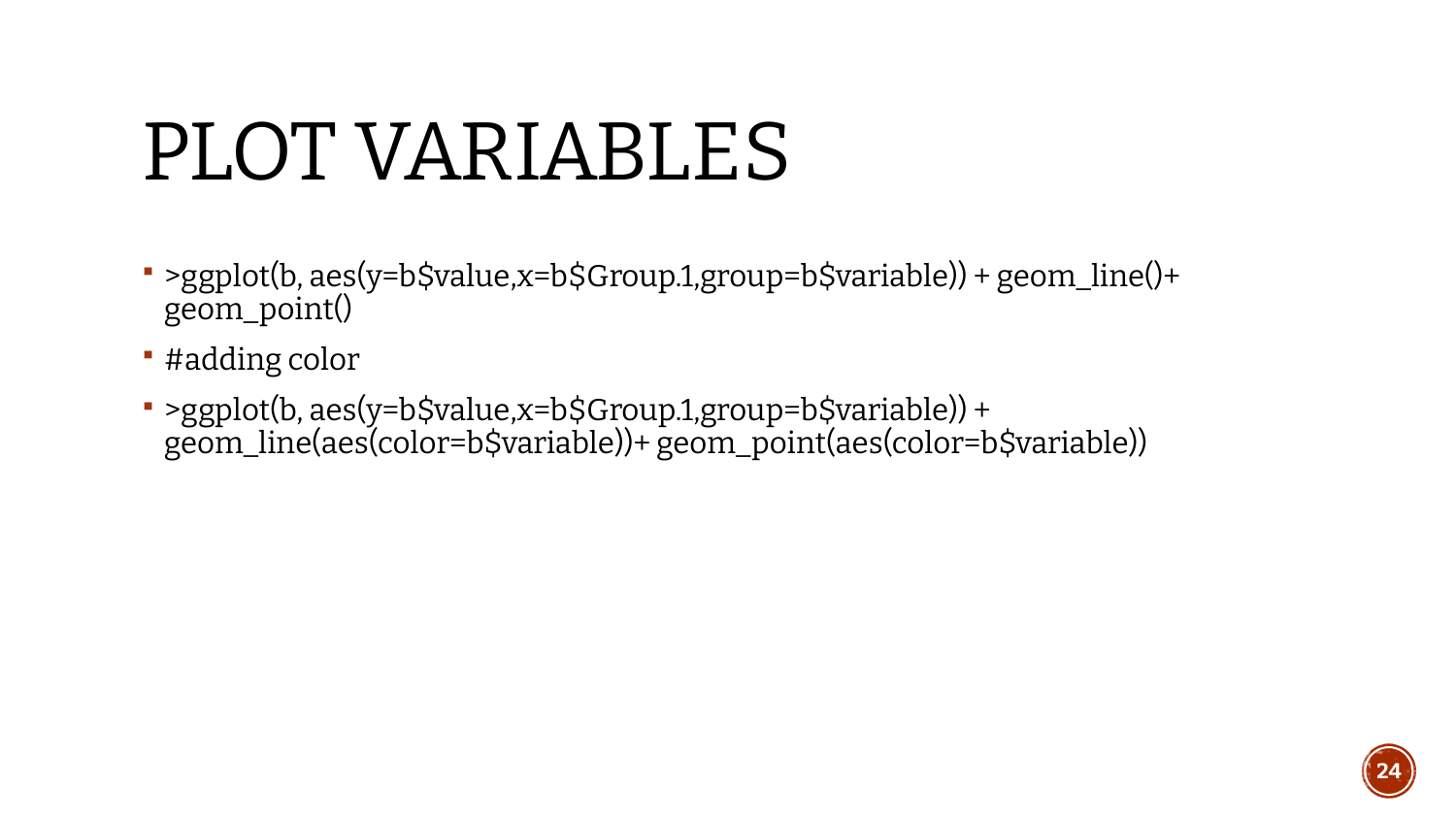

# plot variables
>ggplot(b, aes(y=b$value,x=b$Group.1,group=b$variable)) + geom_line()+ geom_point()
#adding color
>ggplot(b, aes(y=b$value,x=b$Group.1,group=b$variable)) + geom_line(aes(color=b$variable))+ geom_point(aes(color=b$variable))

24